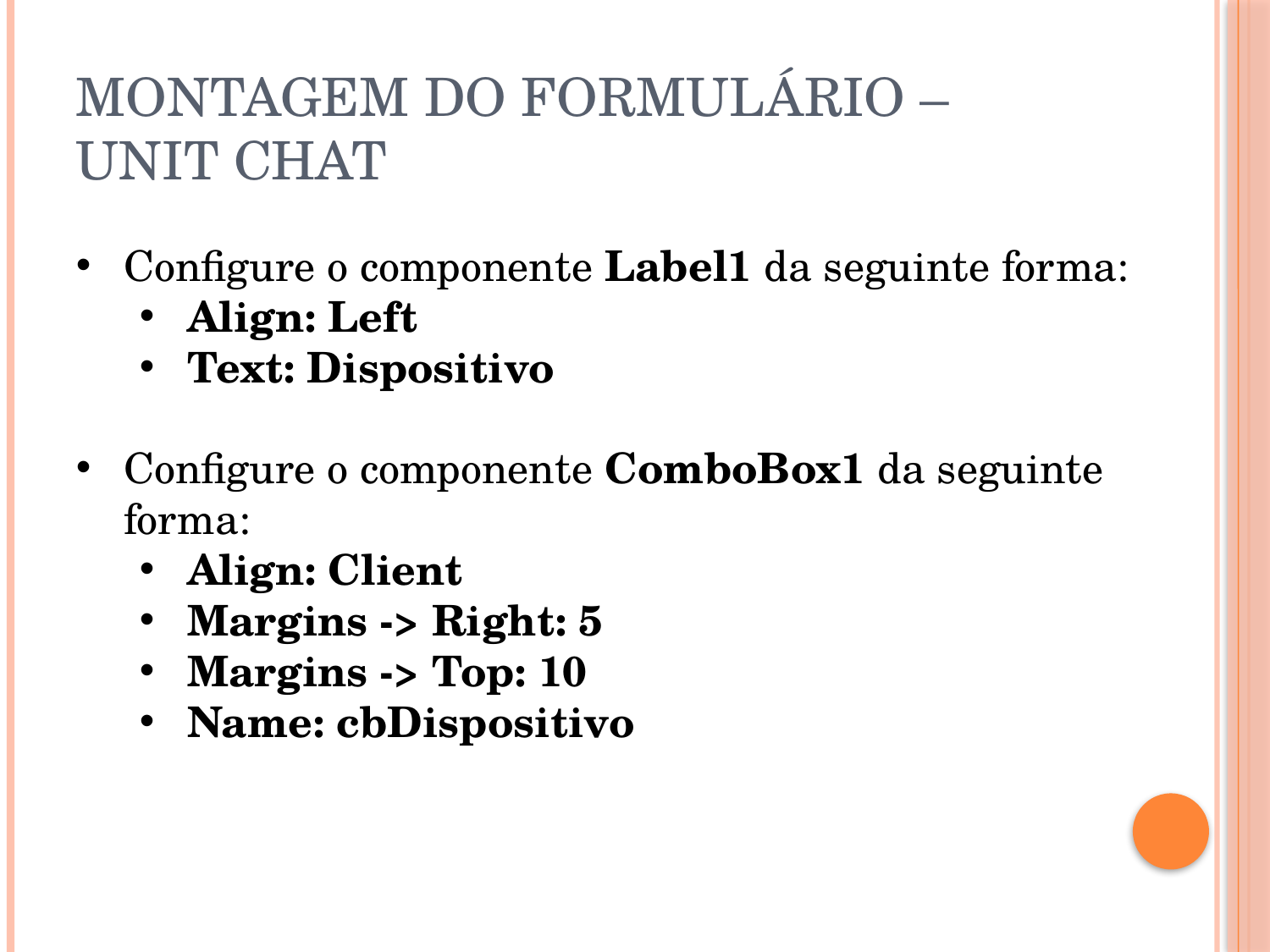

# Montagem do Formulário – Unit chat
Configure o componente Label1 da seguinte forma:
Align: Left
Text: Dispositivo
Configure o componente ComboBox1 da seguinte forma:
Align: Client
Margins -> Right: 5
Margins -> Top: 10
Name: cbDispositivo